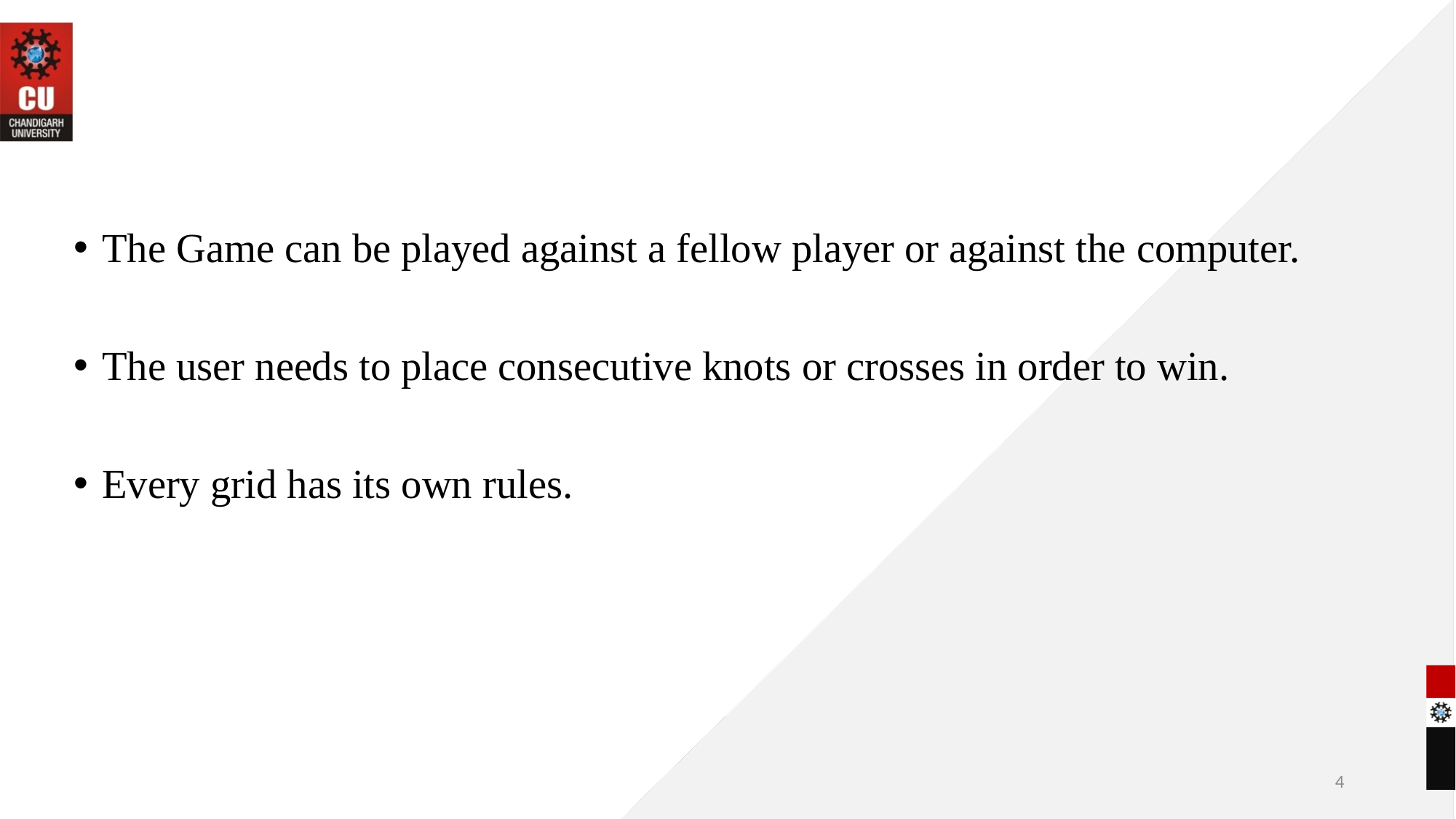

The Game can be played against a fellow player or against the computer.

The user needs to place consecutive knots or crosses in order to win.

Every grid has its own rules.
4